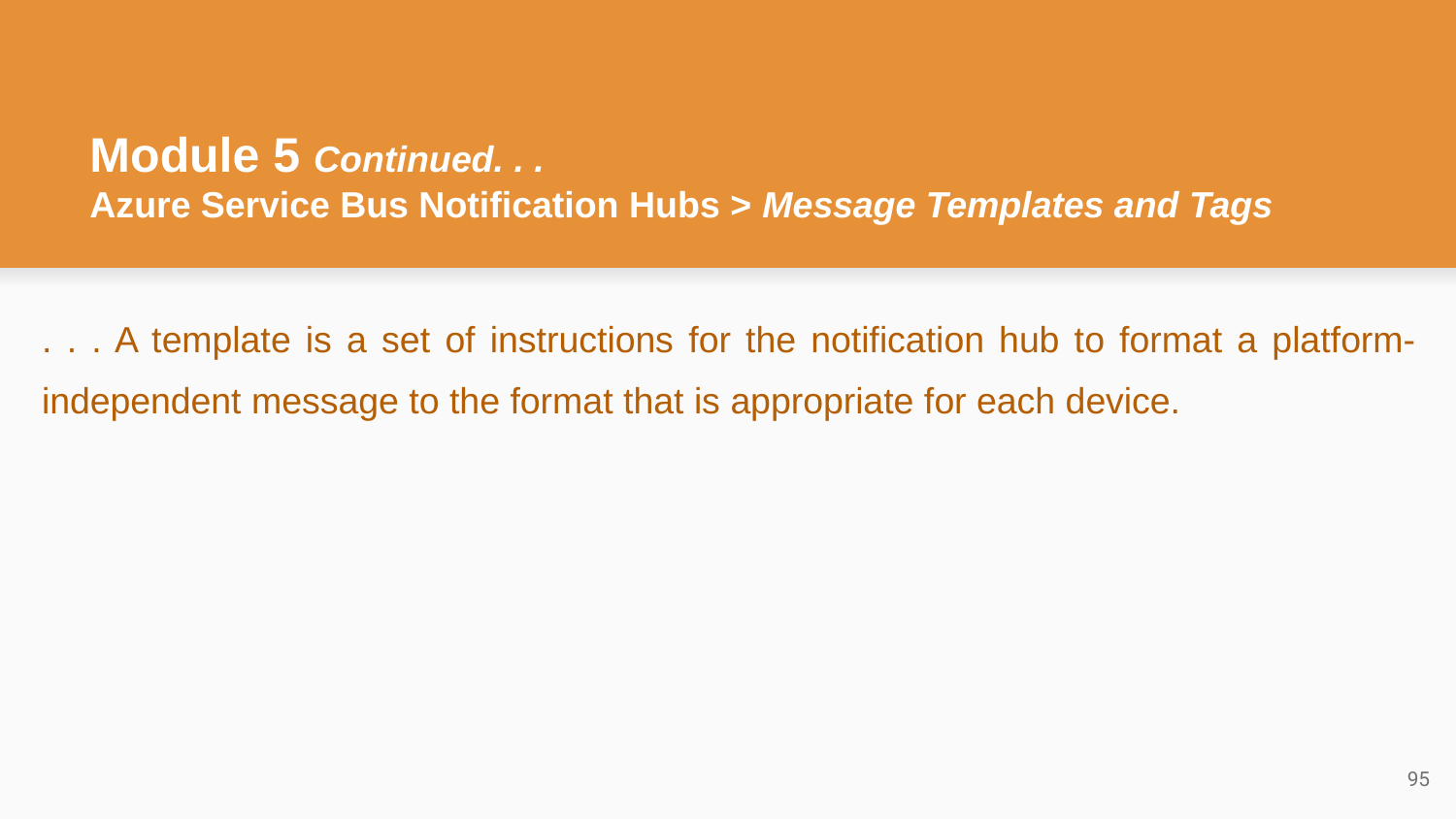

# Module 5 Continued. . .
Azure Service Bus Notification Hubs > Message Templates and Tags
. . . A template is a set of instructions for the notification hub to format a platform-independent message to the format that is appropriate for each device.

95